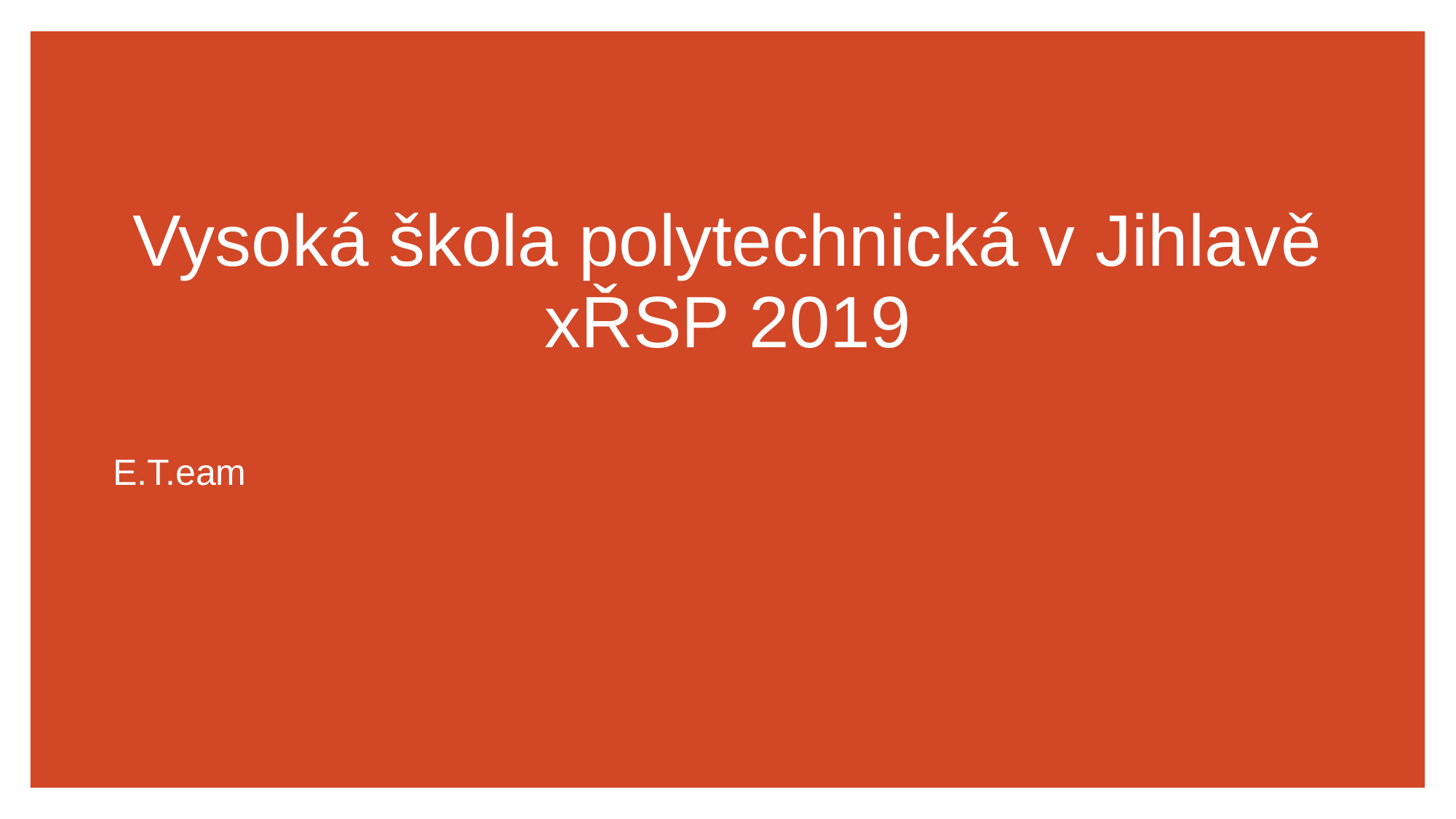

# Vysoká škola polytechnická v Jihlavě xŘSP 2019
E.T.eam